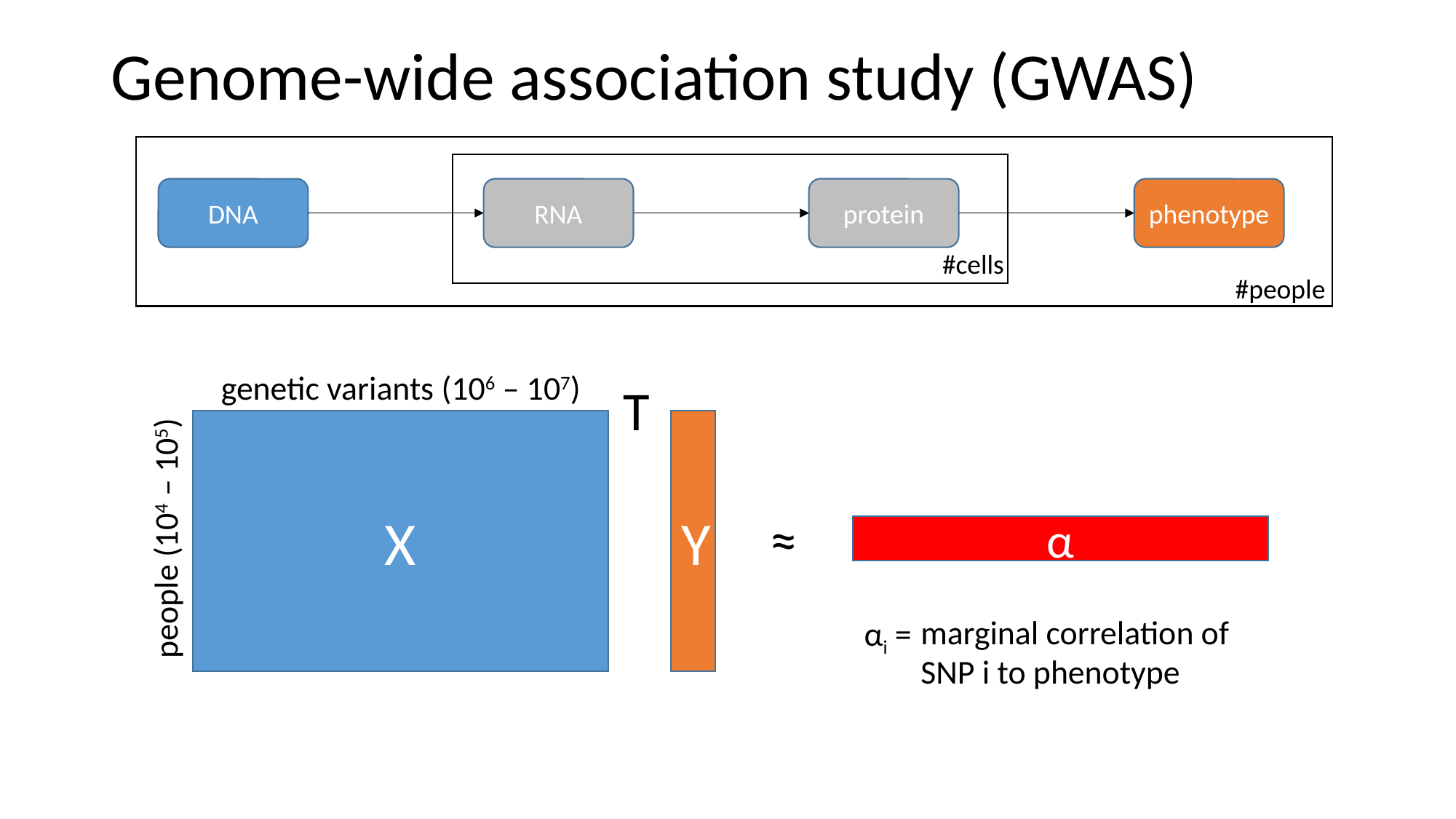

# Genome-wide association study (GWAS)

#cells
DNA
RNA
protein
phenotype
#people
genetic variants (106 – 107)
T
X
Y
≈
people (104 – 105)
α
marginal correlation of SNP i to phenotype
αi =